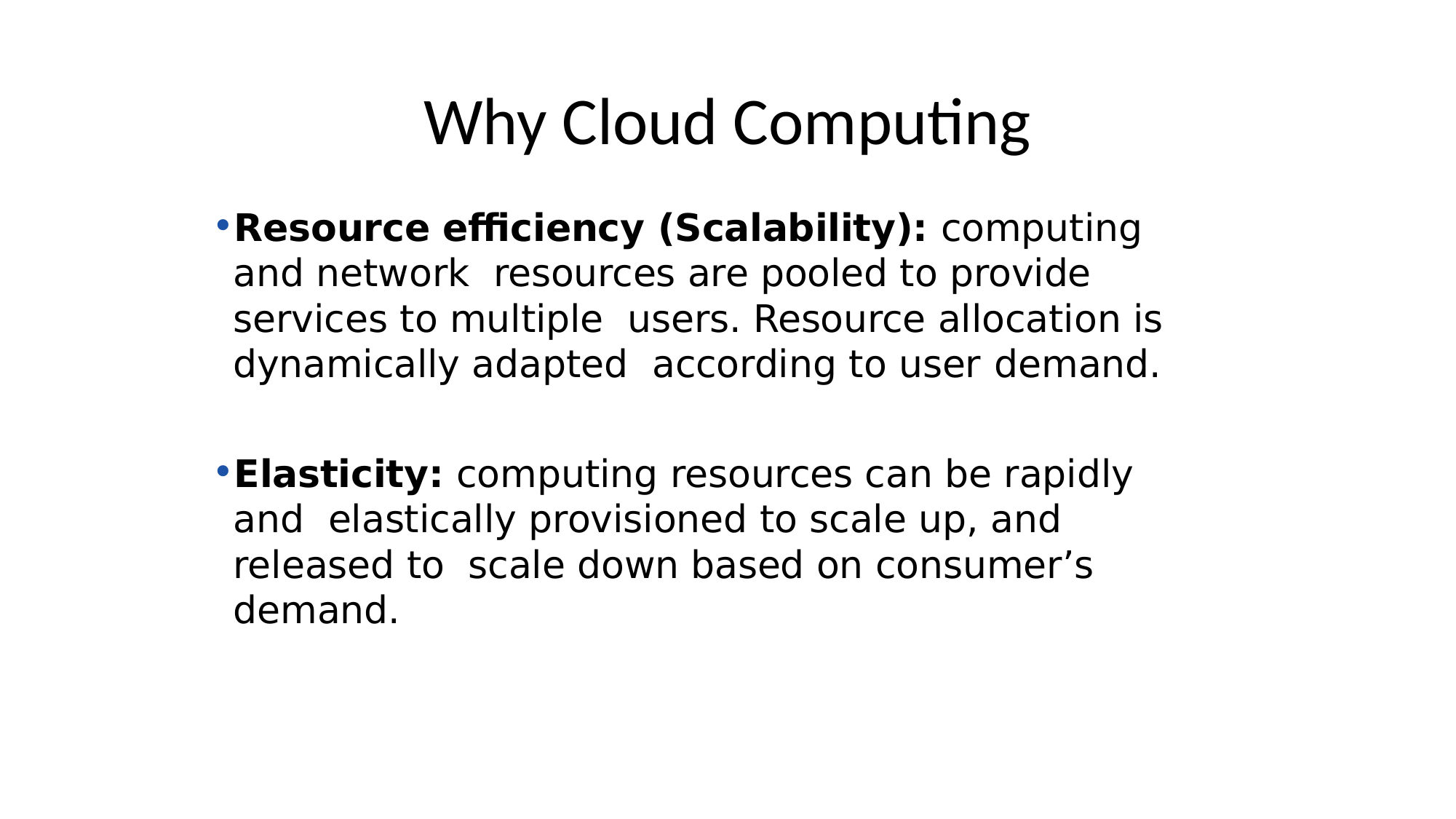

# Why Cloud Computing
Resource efficiency (Scalability): computing and network  resources are pooled to provide services to multiple  users. Resource allocation is dynamically adapted  according to user demand.

Elasticity: computing resources can be rapidly and  elastically provisioned to scale up, and released to  scale down based on consumer’s demand.